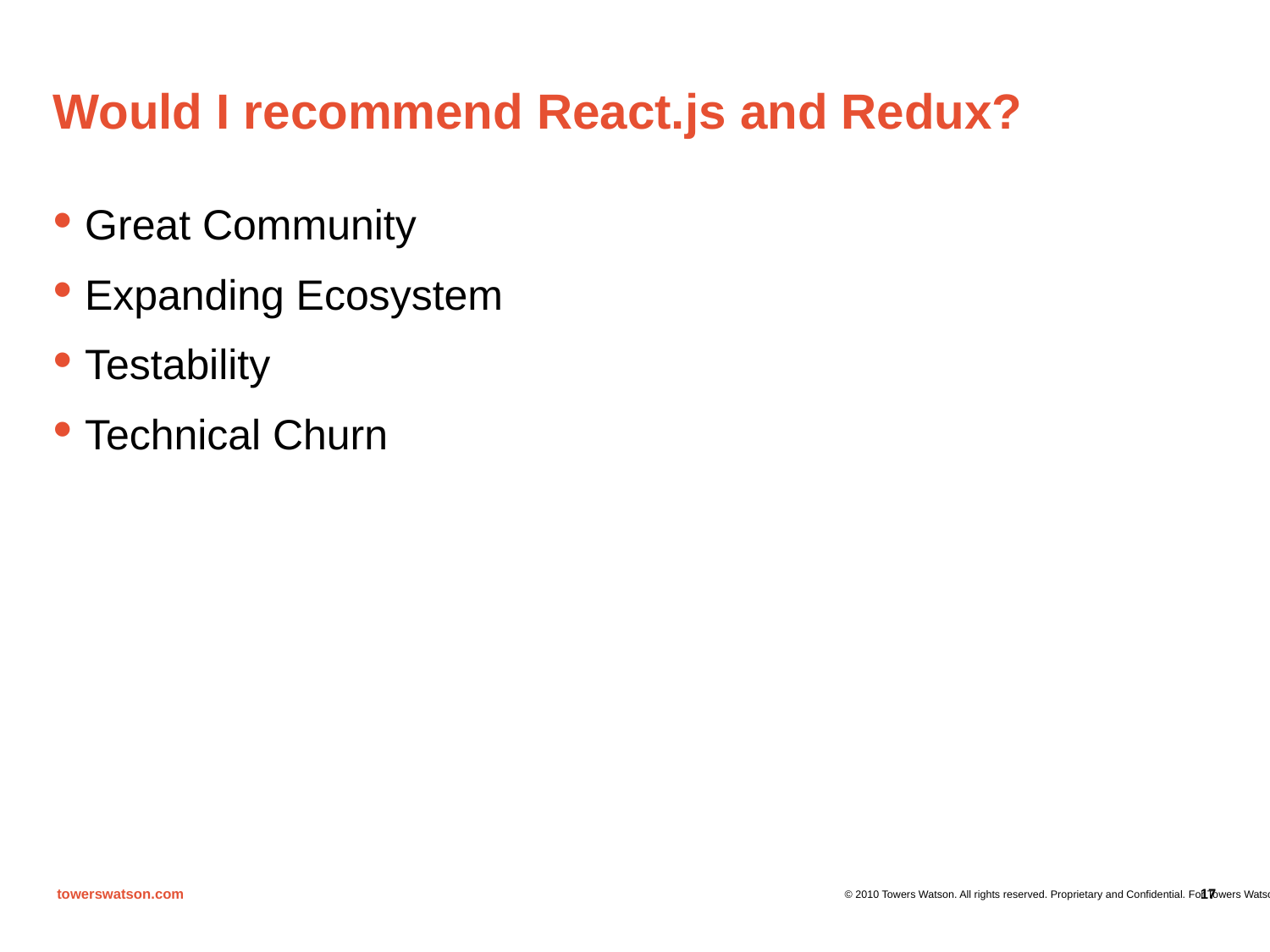

# Would I recommend React.js and Redux?
Great Community
Expanding Ecosystem
Testability
Technical Churn
17